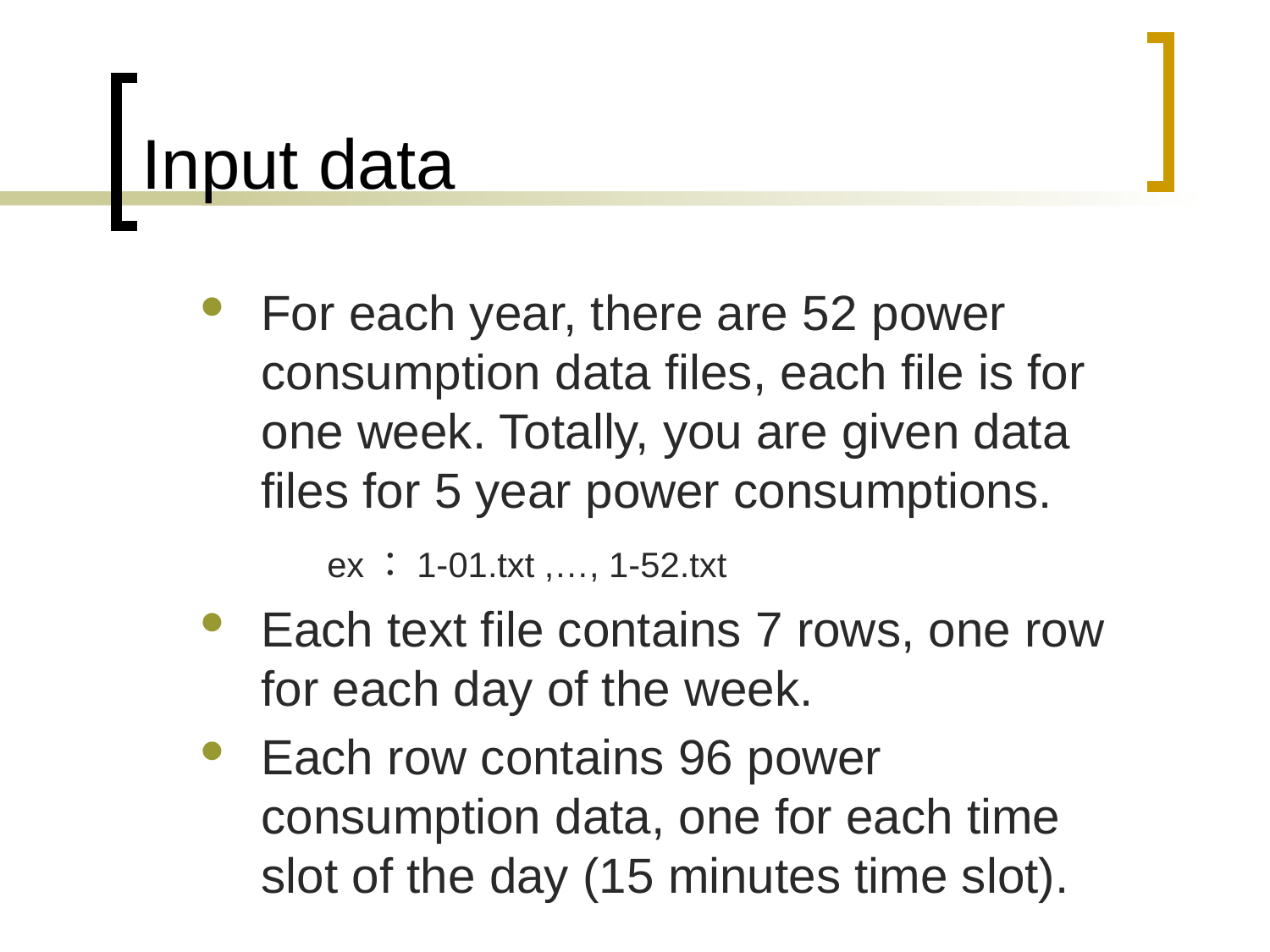

# Input data
For each year, there are 52 power consumption data files, each file is for one week. Totally, you are given data files for 5 year power consumptions.
	ex：1-01.txt ,…, 1-52.txt
Each text file contains 7 rows, one row for each day of the week.
Each row contains 96 power consumption data, one for each time slot of the day (15 minutes time slot).